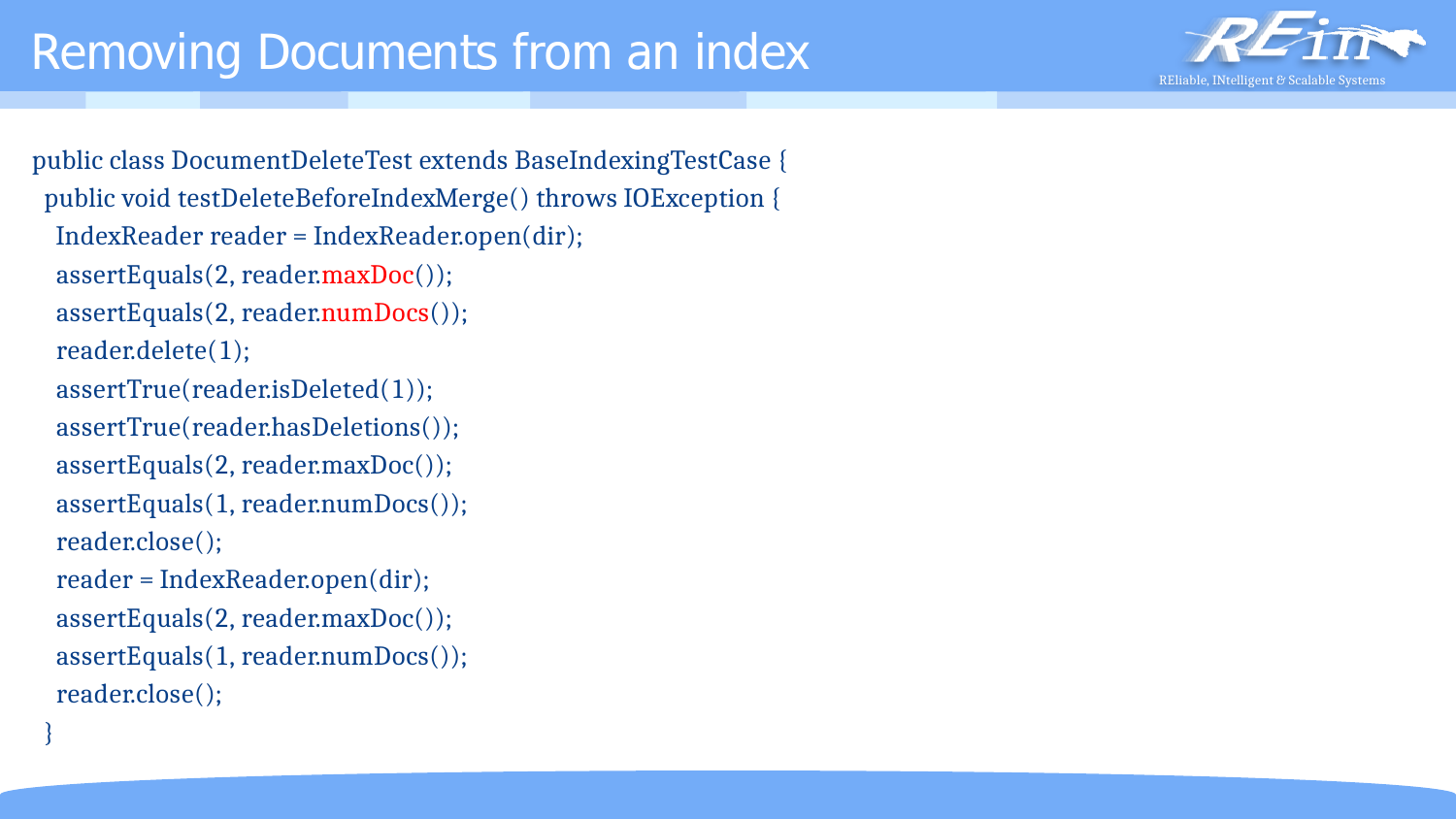

# Removing Documents from an index
public class DocumentDeleteTest extends BaseIndexingTestCase {
  public void testDeleteBeforeIndexMerge() throws IOException {
    IndexReader reader = IndexReader.open(dir);
    assertEquals(2, reader.maxDoc());
    assertEquals(2, reader.numDocs());
    reader.delete(1);
    assertTrue(reader.isDeleted(1));
    assertTrue(reader.hasDeletions());
    assertEquals(2, reader.maxDoc());
    assertEquals(1, reader.numDocs());
    reader.close();
    reader = IndexReader.open(dir);
    assertEquals(2, reader.maxDoc());
    assertEquals(1, reader.numDocs());
    reader.close();
  }
26